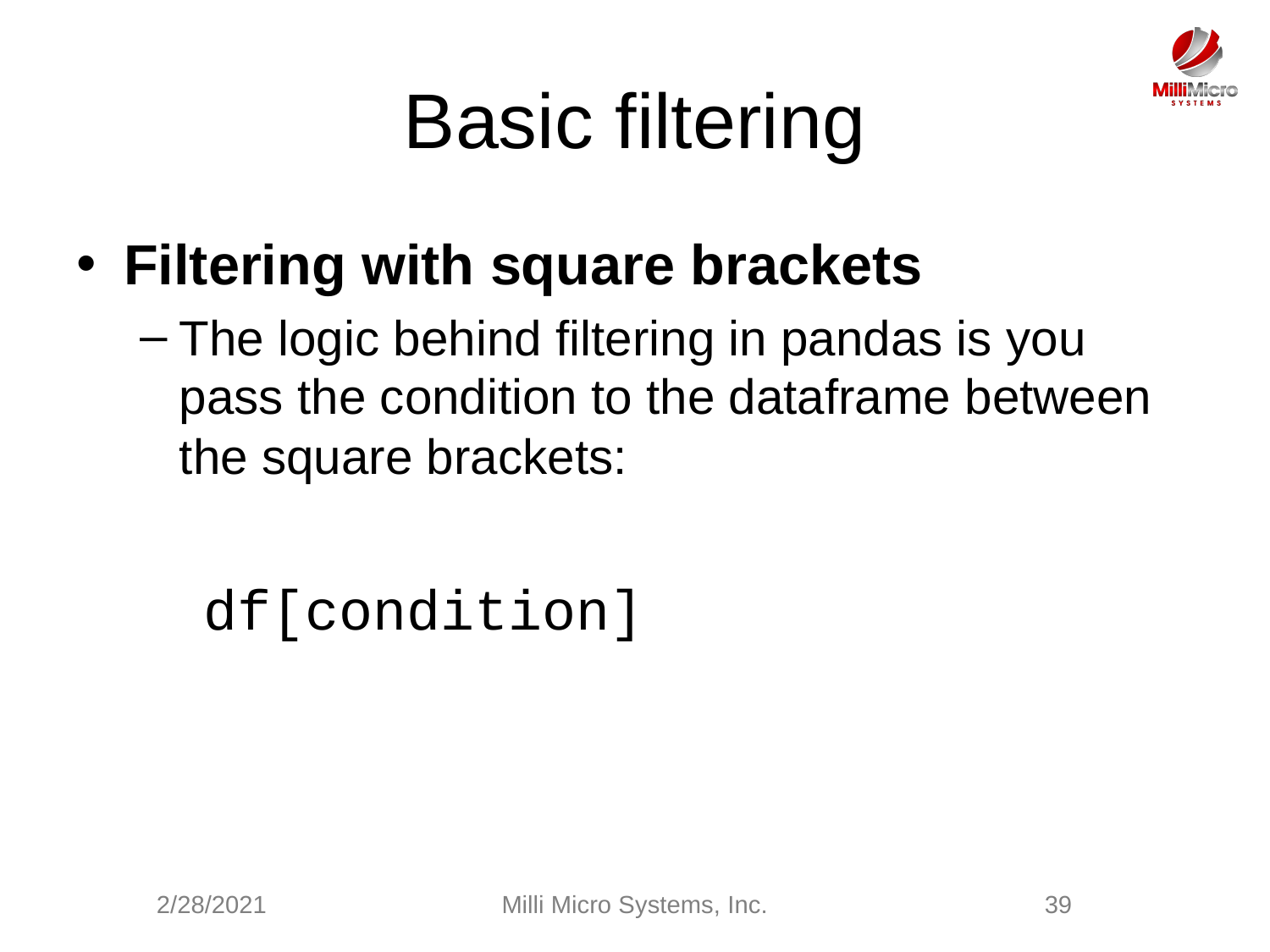

# Basic filtering
Filtering with square brackets
The logic behind filtering in pandas is you pass the condition to the dataframe between the square brackets:

	df[condition]
2/28/2021
Milli Micro Systems, Inc.
39